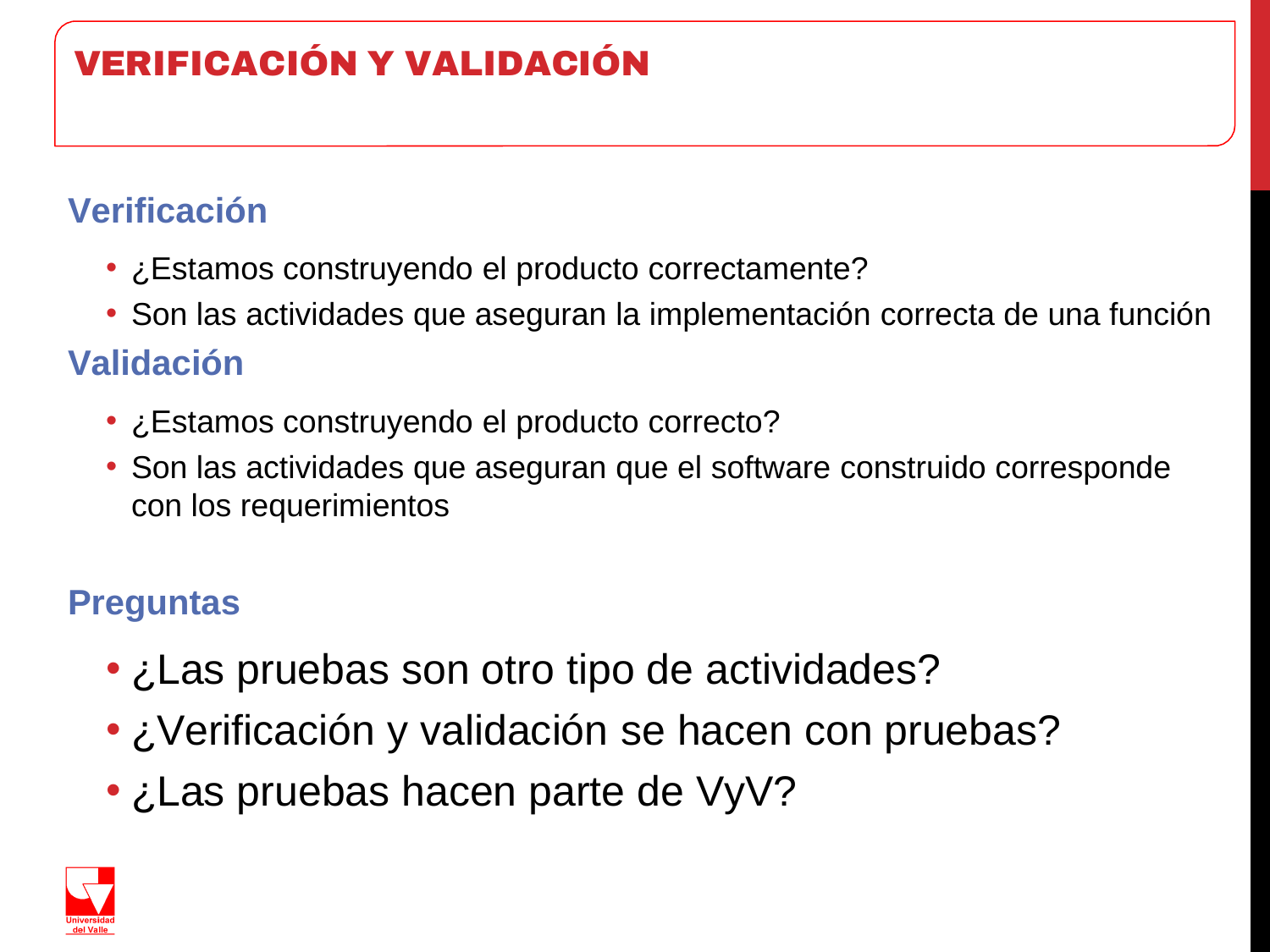

# VERIFICACIÓN Y VALIDACIÓN
Verificación
¿Estamos construyendo el producto correctamente?
Son las actividades que aseguran la implementación correcta de una función
Validación
¿Estamos construyendo el producto correcto?
Son las actividades que aseguran que el software construido corresponde con los requerimientos

Preguntas
¿Las pruebas son otro tipo de actividades?
¿Verificación y validación se hacen con pruebas?
¿Las pruebas hacen parte de VyV?